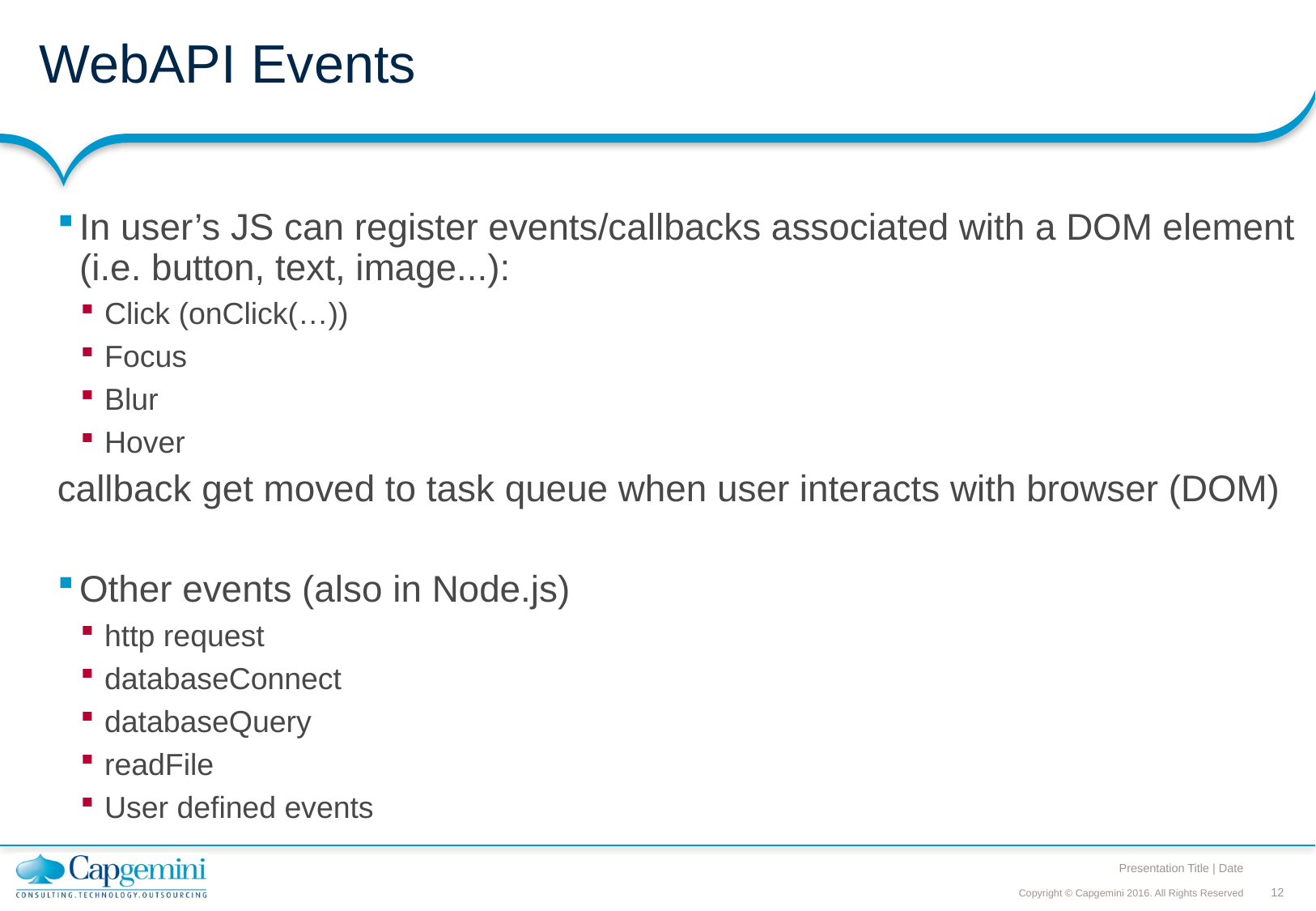

# WebAPI Events
In user’s JS can register events/callbacks associated with a DOM element (i.e. button, text, image...):
Click (onClick(…))
Focus
Blur
Hover
callback get moved to task queue when user interacts with browser (DOM)

Other events (also in Node.js)
http request
databaseConnect
databaseQuery
readFile
User defined events